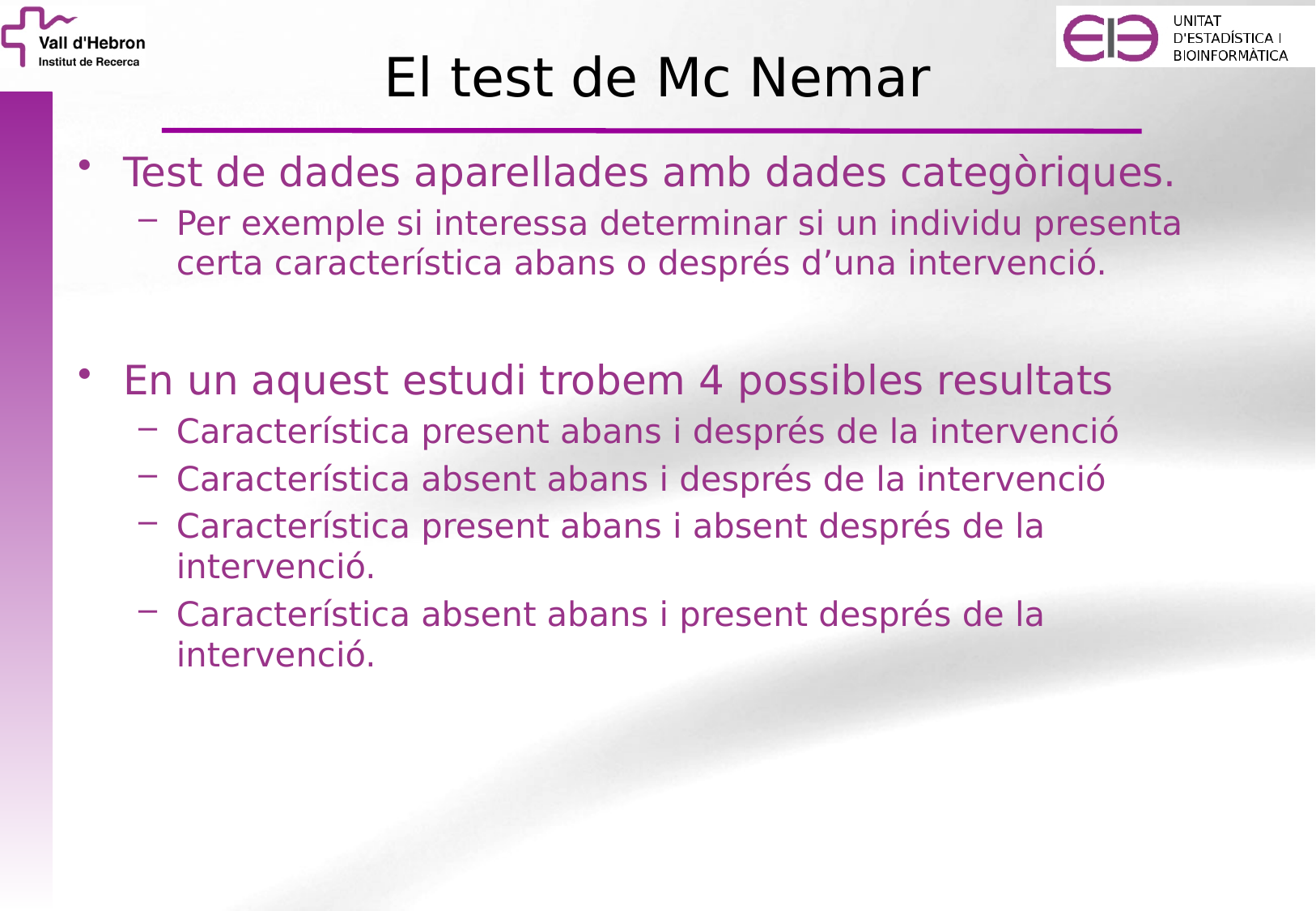

# El test de Mc Nemar
Test de dades aparellades amb dades categòriques.
Per exemple si interessa determinar si un individu presenta certa característica abans o després d’una intervenció.

En un aquest estudi trobem 4 possibles resultats
Característica present abans i després de la intervenció
Característica absent abans i després de la intervenció
Característica present abans i absent després de la intervenció.
Característica absent abans i present després de la intervenció.